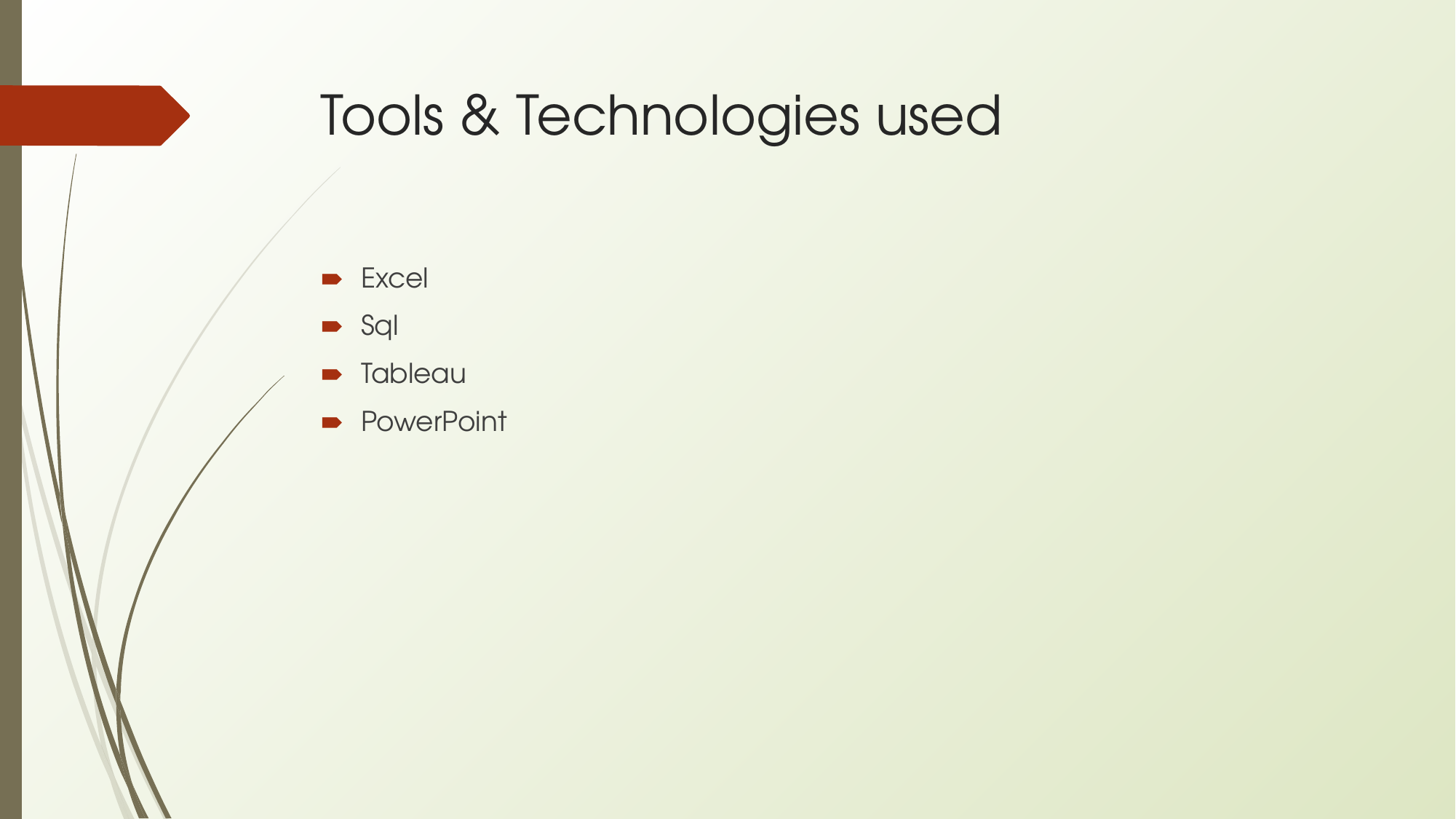

# Tools & Technologies used
Excel
Sql
Tableau
PowerPoint